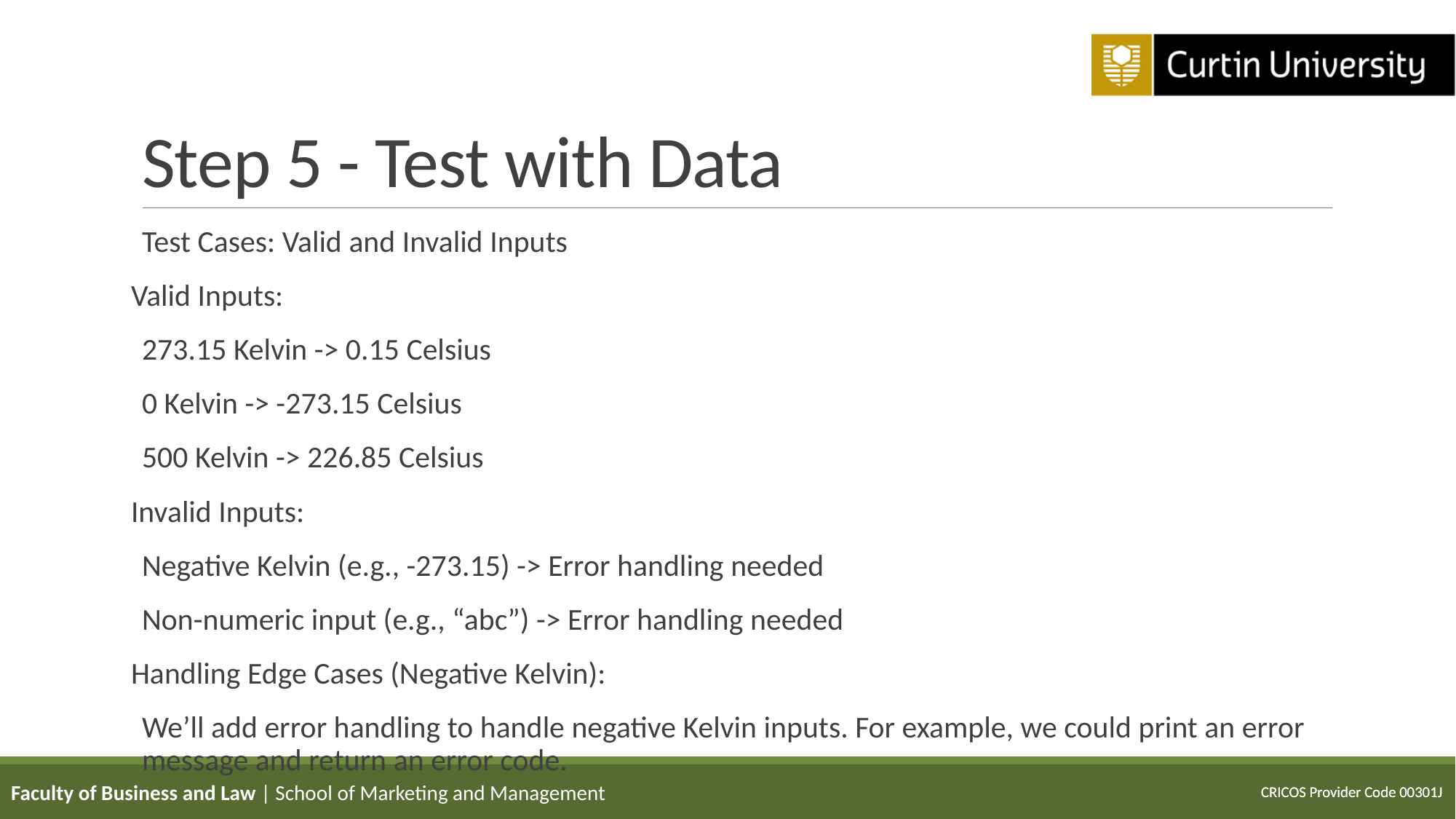

# Step 5 - Test with Data
Test Cases: Valid and Invalid Inputs
Valid Inputs:
273.15 Kelvin -> 0.15 Celsius
0 Kelvin -> -273.15 Celsius
500 Kelvin -> 226.85 Celsius
Invalid Inputs:
Negative Kelvin (e.g., -273.15) -> Error handling needed
Non-numeric input (e.g., “abc”) -> Error handling needed
Handling Edge Cases (Negative Kelvin):
We’ll add error handling to handle negative Kelvin inputs. For example, we could print an error message and return an error code.
Faculty of Business and Law | School of Marketing and Management